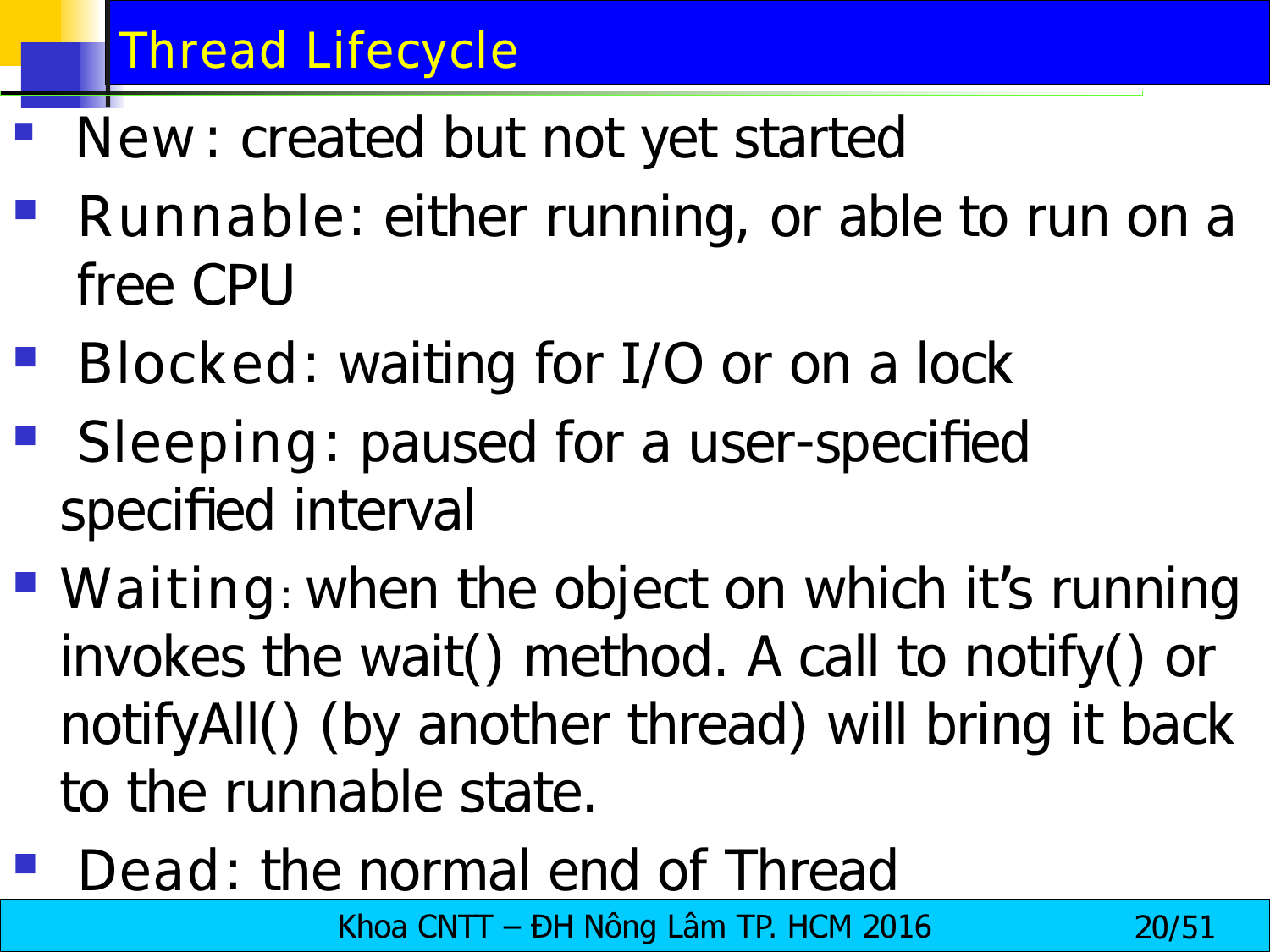

# Thread Lifecycle
 New: created but not yet started
 Runnable: either running, or able to run on a   free CPU
 Blocked: waiting for I/O or on a lock
 Sleeping: paused for a user-specified specified interval
Waiting: when the object on which it’s running invokes the wait() method. A call to notify() or notifyAll() (by another thread) will bring it back to the runnable state.
 Dead: the normal end of Thread